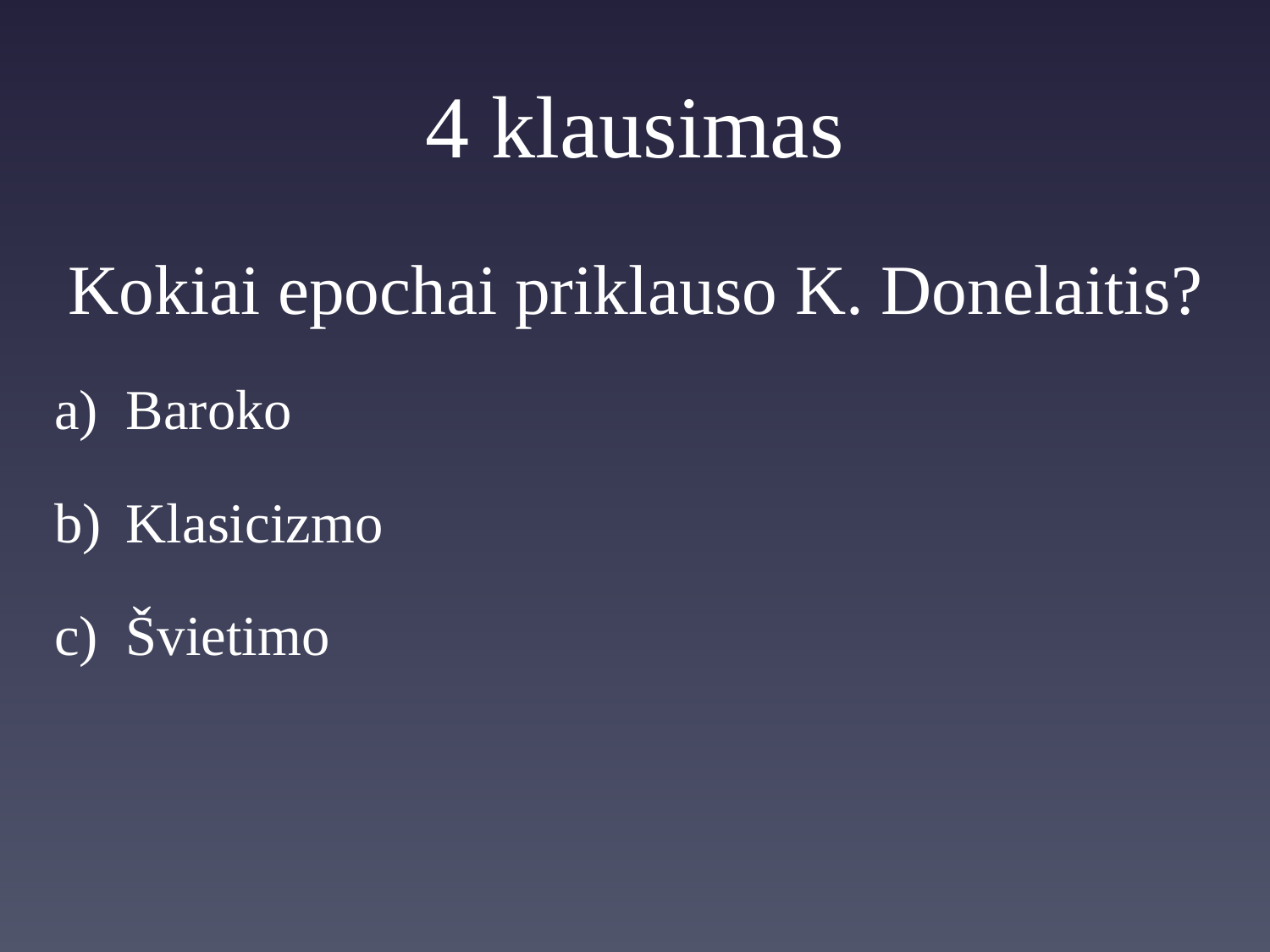

# 4 klausimas
Kokiai epochai priklauso K. Donelaitis?
Baroko
Klasicizmo
Švietimo